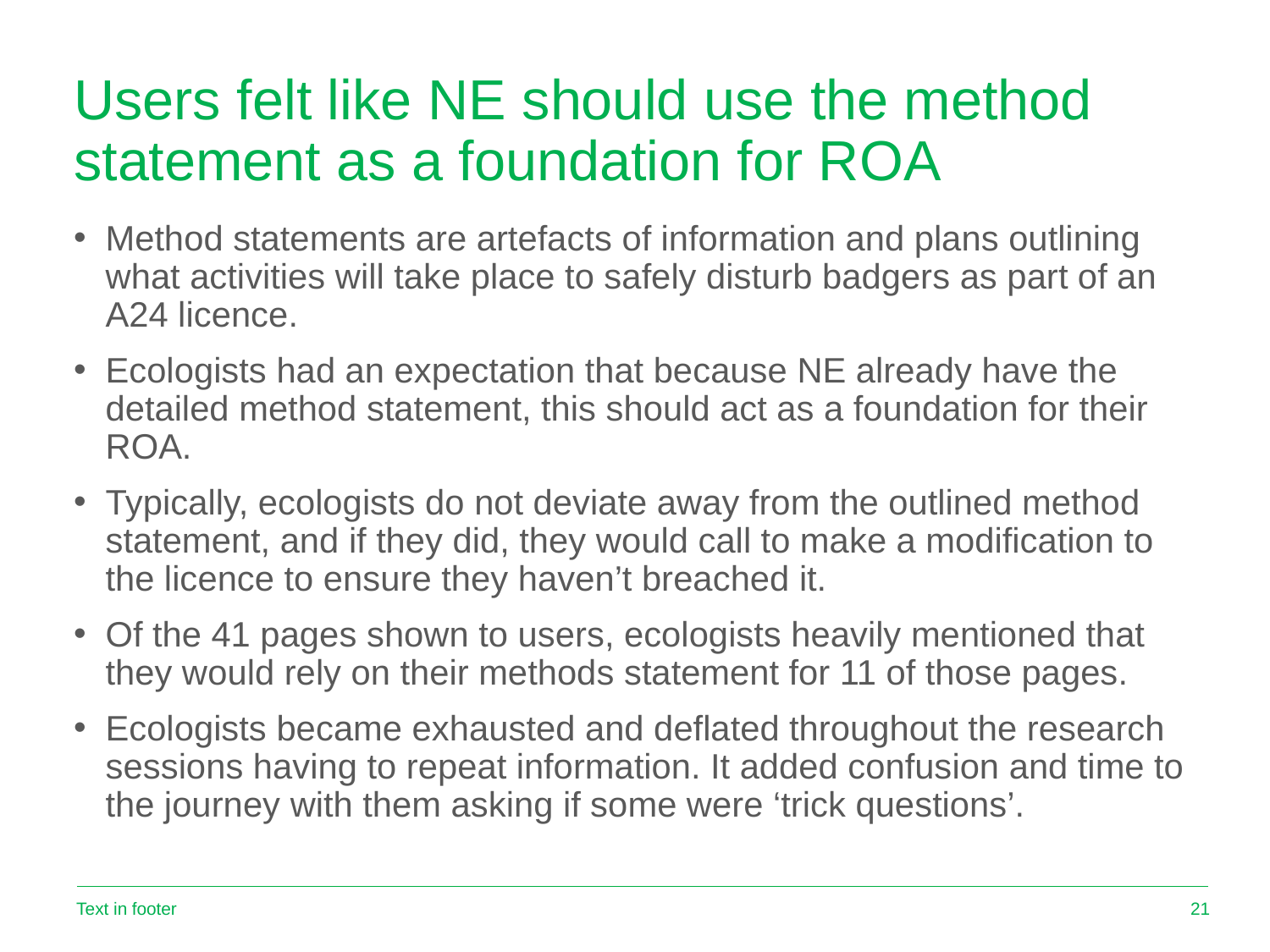

# Users felt like NE should use the method statement as a foundation for ROA
Method statements are artefacts of information and plans outlining what activities will take place to safely disturb badgers as part of an A24 licence.
Ecologists had an expectation that because NE already have the detailed method statement, this should act as a foundation for their ROA.
Typically, ecologists do not deviate away from the outlined method statement, and if they did, they would call to make a modification to the licence to ensure they haven’t breached it.
Of the 41 pages shown to users, ecologists heavily mentioned that they would rely on their methods statement for 11 of those pages.
Ecologists became exhausted and deflated throughout the research sessions having to repeat information. It added confusion and time to the journey with them asking if some were ‘trick questions’.

Text in footer
21